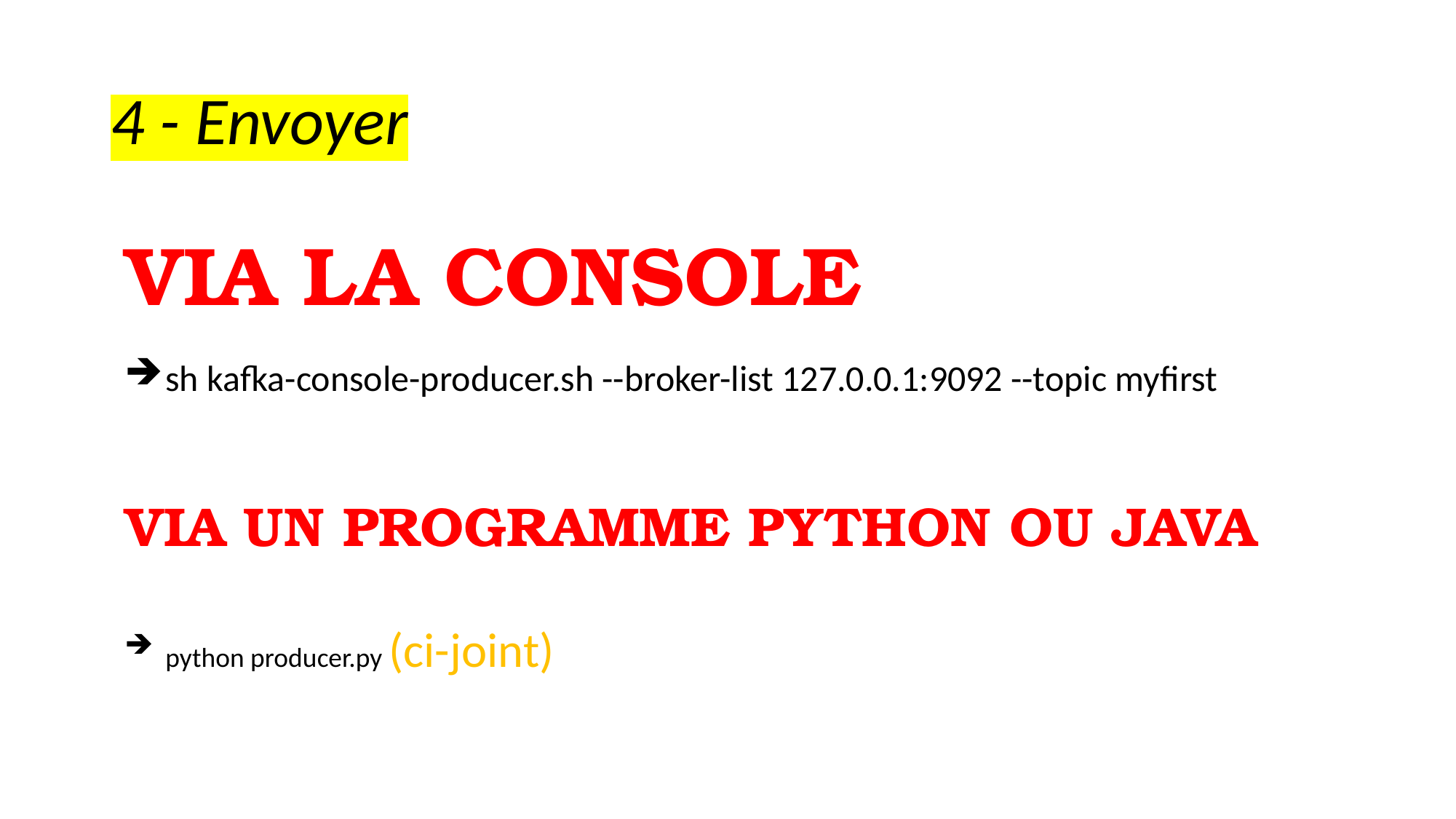

# 4 - Envoyer
VIA LA CONSOLE

sh kafka-console-producer.sh --broker-list 127.0.0.1:9092 --topic myfirst

VIA UN PROGRAMME PYTHON OU JAVA

python producer.py (ci-joint)